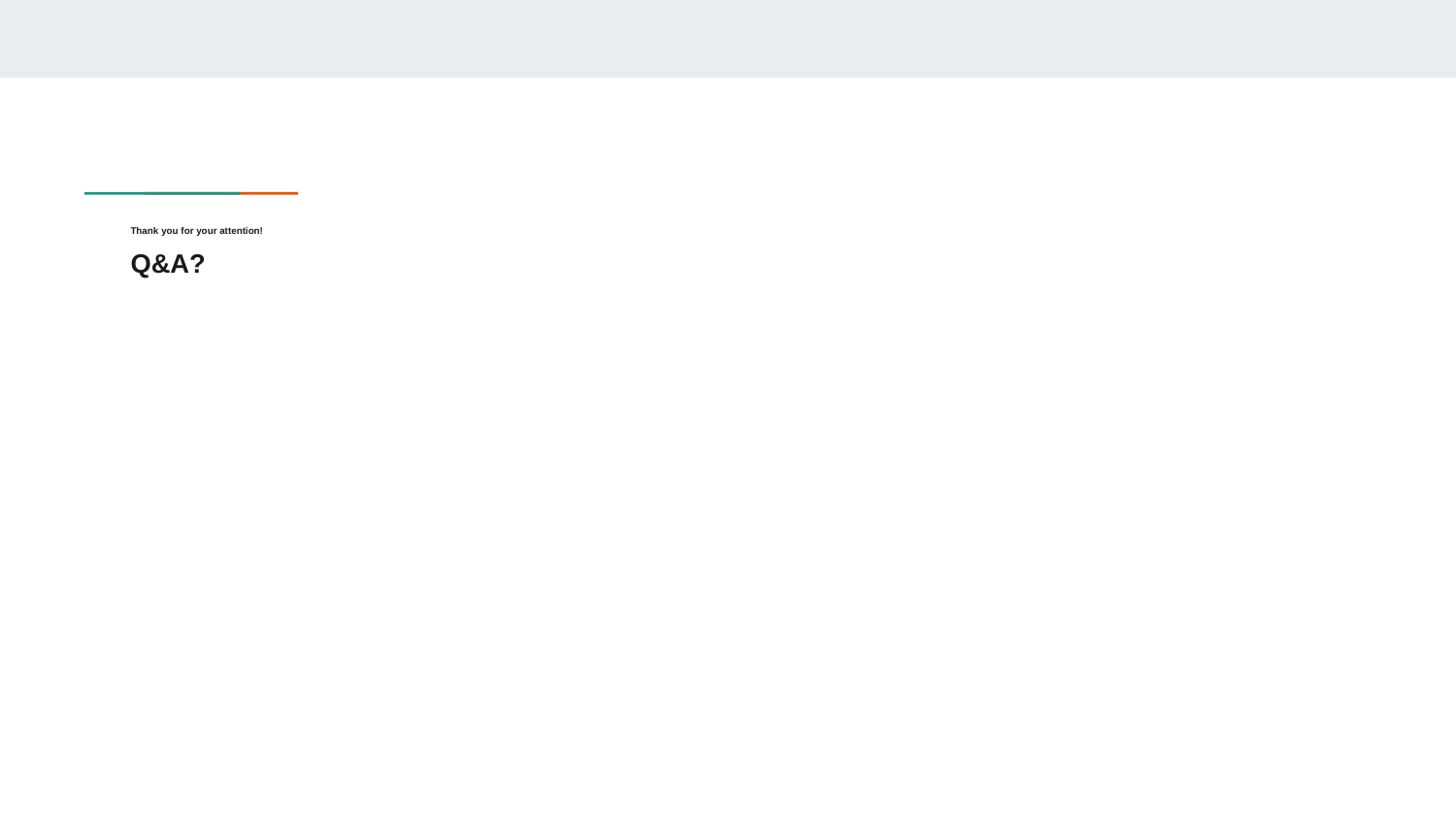

# Thank you for your attention!

Q&A?